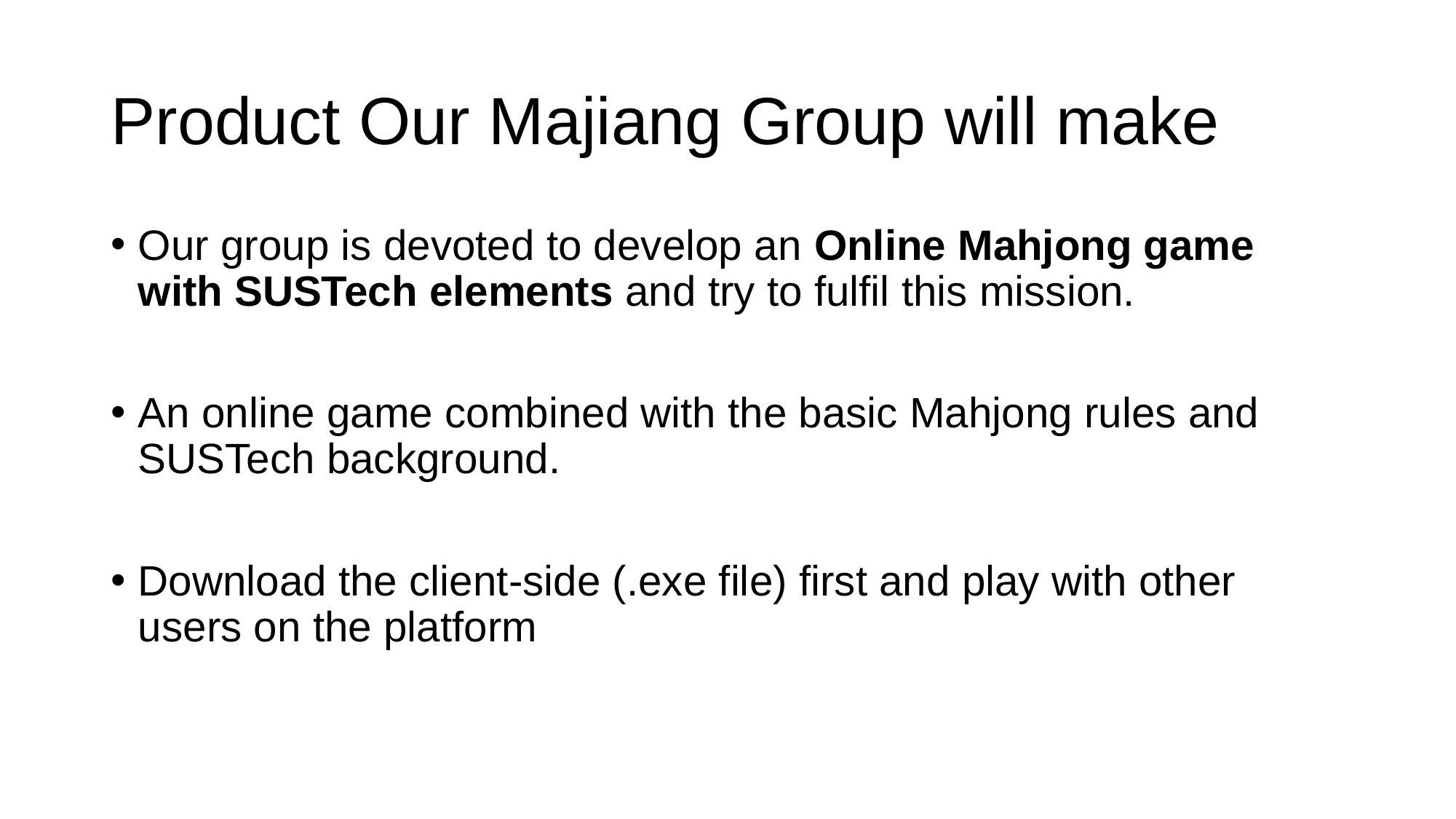

# Product Our Majiang Group will make
Our group is devoted to develop an Online Mahjong game with SUSTech elements and try to fulfil this mission.

An online game combined with the basic Mahjong rules and SUSTech background.

Download the client-side (.exe file) first and play with other users on the platform